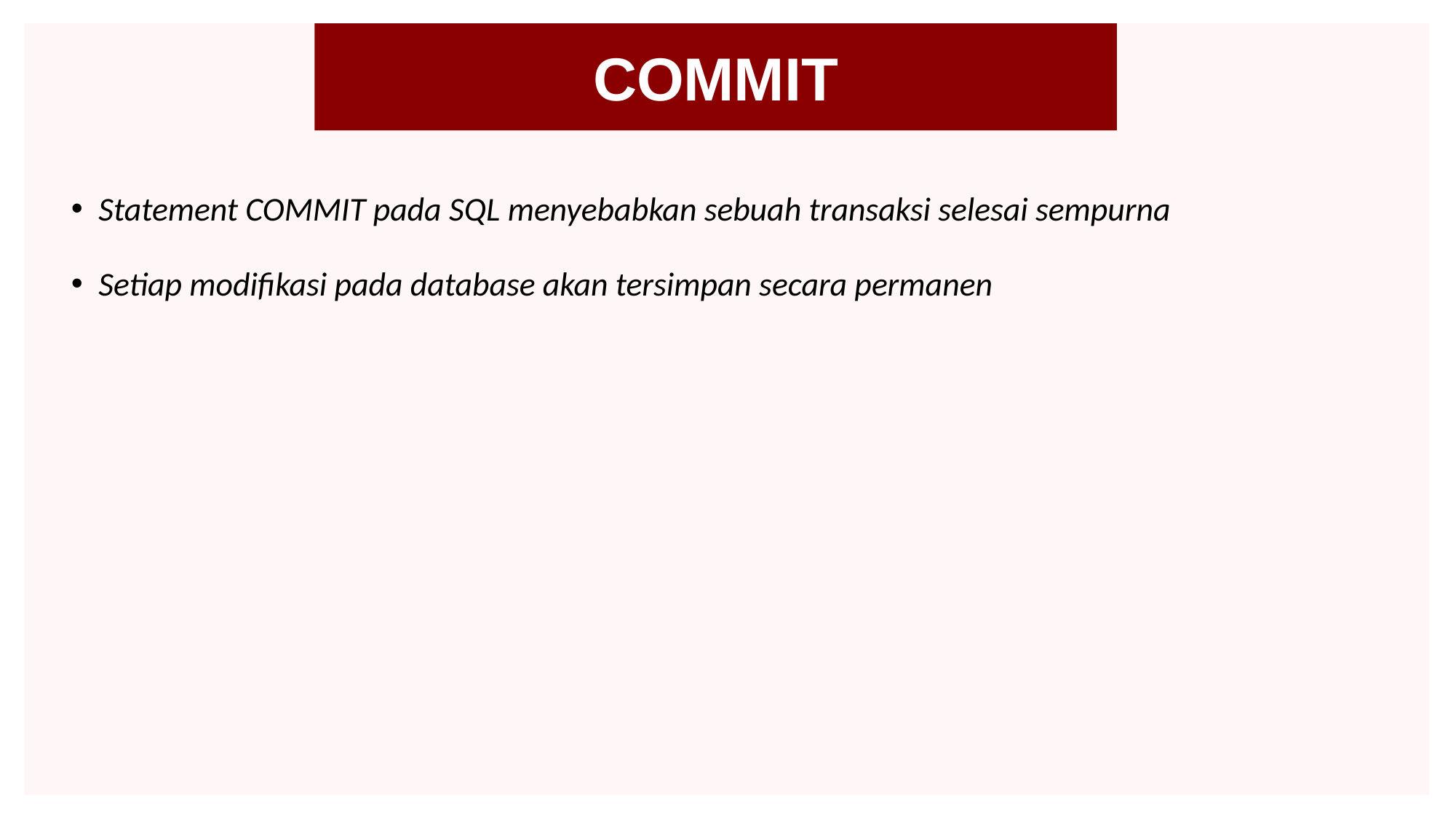

COMMIT
Statement COMMIT pada SQL menyebabkan sebuah transaksi selesai sempurna
Setiap modifikasi pada database akan tersimpan secara permanen